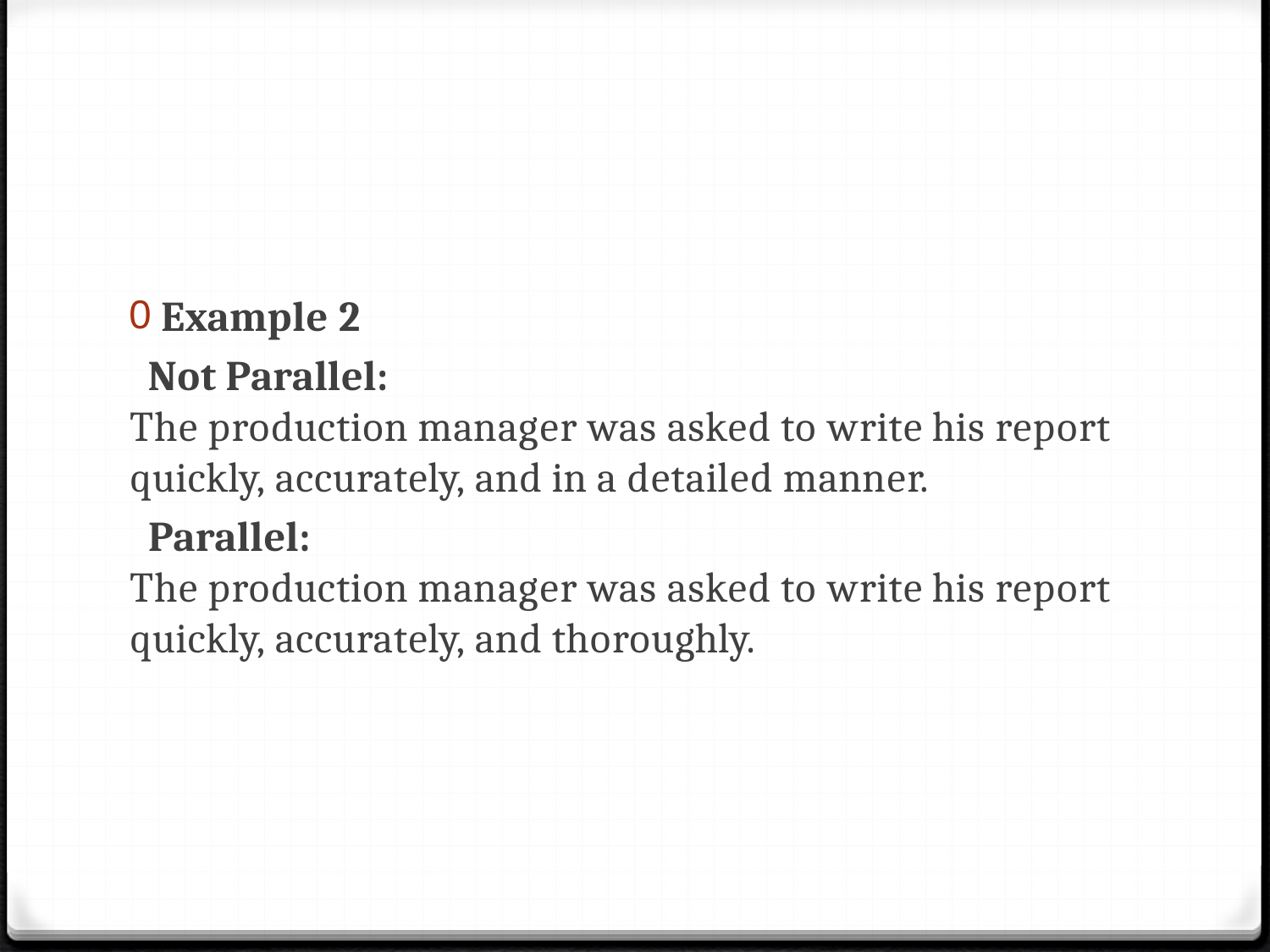

#
Example 2
  Not Parallel:
The production manager was asked to write his report quickly, accurately, and in a detailed manner.
  Parallel:
The production manager was asked to write his report quickly, accurately, and thoroughly.